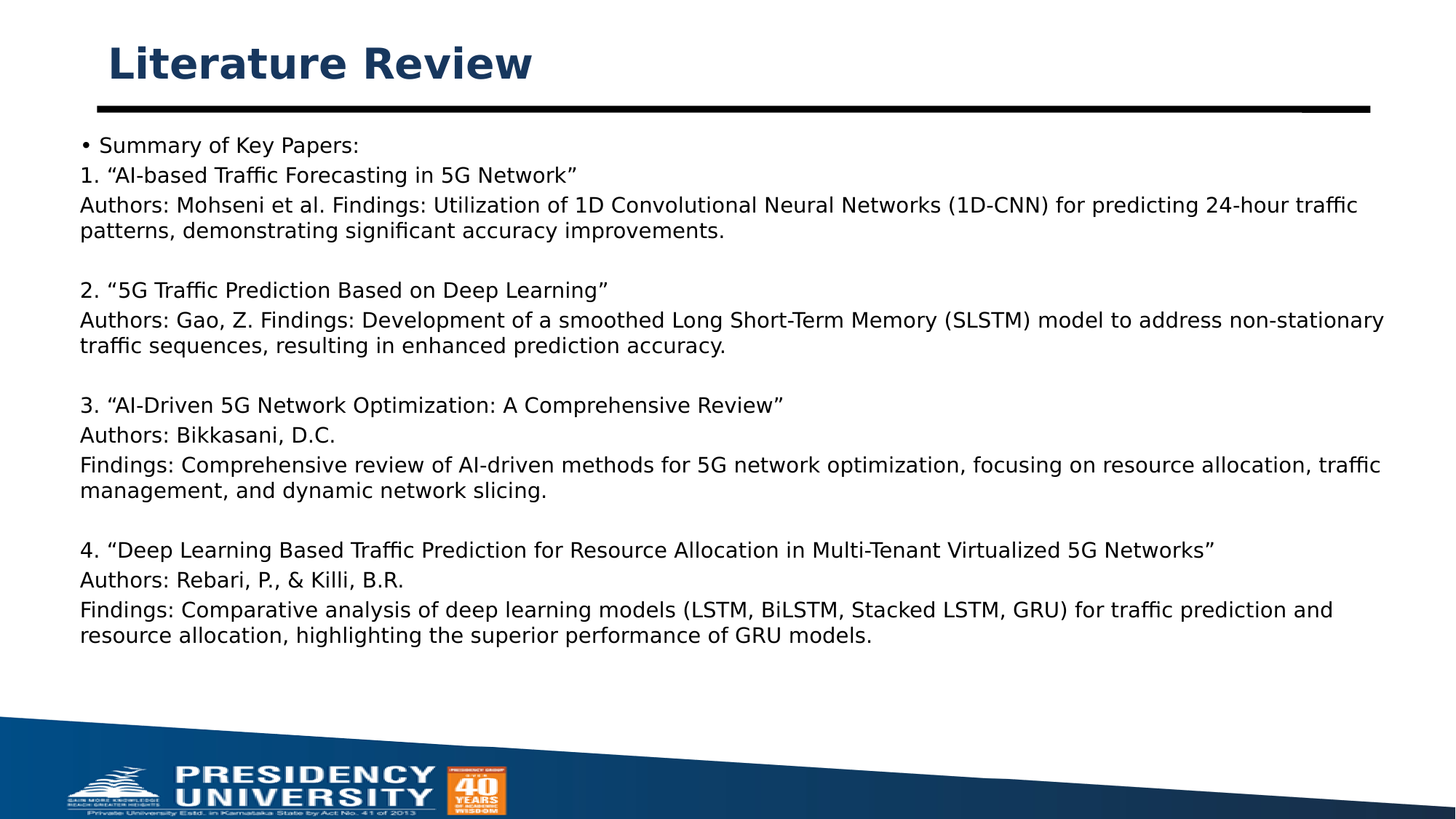

# Literature Review
• Summary of Key Papers:
1. “AI-based Traffic Forecasting in 5G Network”
Authors: Mohseni et al. Findings: Utilization of 1D Convolutional Neural Networks (1D-CNN) for predicting 24-hour traffic patterns, demonstrating significant accuracy improvements.

2. “5G Traffic Prediction Based on Deep Learning”
Authors: Gao, Z. Findings: Development of a smoothed Long Short-Term Memory (SLSTM) model to address non-stationary traffic sequences, resulting in enhanced prediction accuracy.

3. “AI-Driven 5G Network Optimization: A Comprehensive Review”
Authors: Bikkasani, D.C.
Findings: Comprehensive review of AI-driven methods for 5G network optimization, focusing on resource allocation, traffic management, and dynamic network slicing.

4. “Deep Learning Based Traffic Prediction for Resource Allocation in Multi-Tenant Virtualized 5G Networks”
Authors: Rebari, P., & Killi, B.R.
Findings: Comparative analysis of deep learning models (LSTM, BiLSTM, Stacked LSTM, GRU) for traffic prediction and resource allocation, highlighting the superior performance of GRU models.